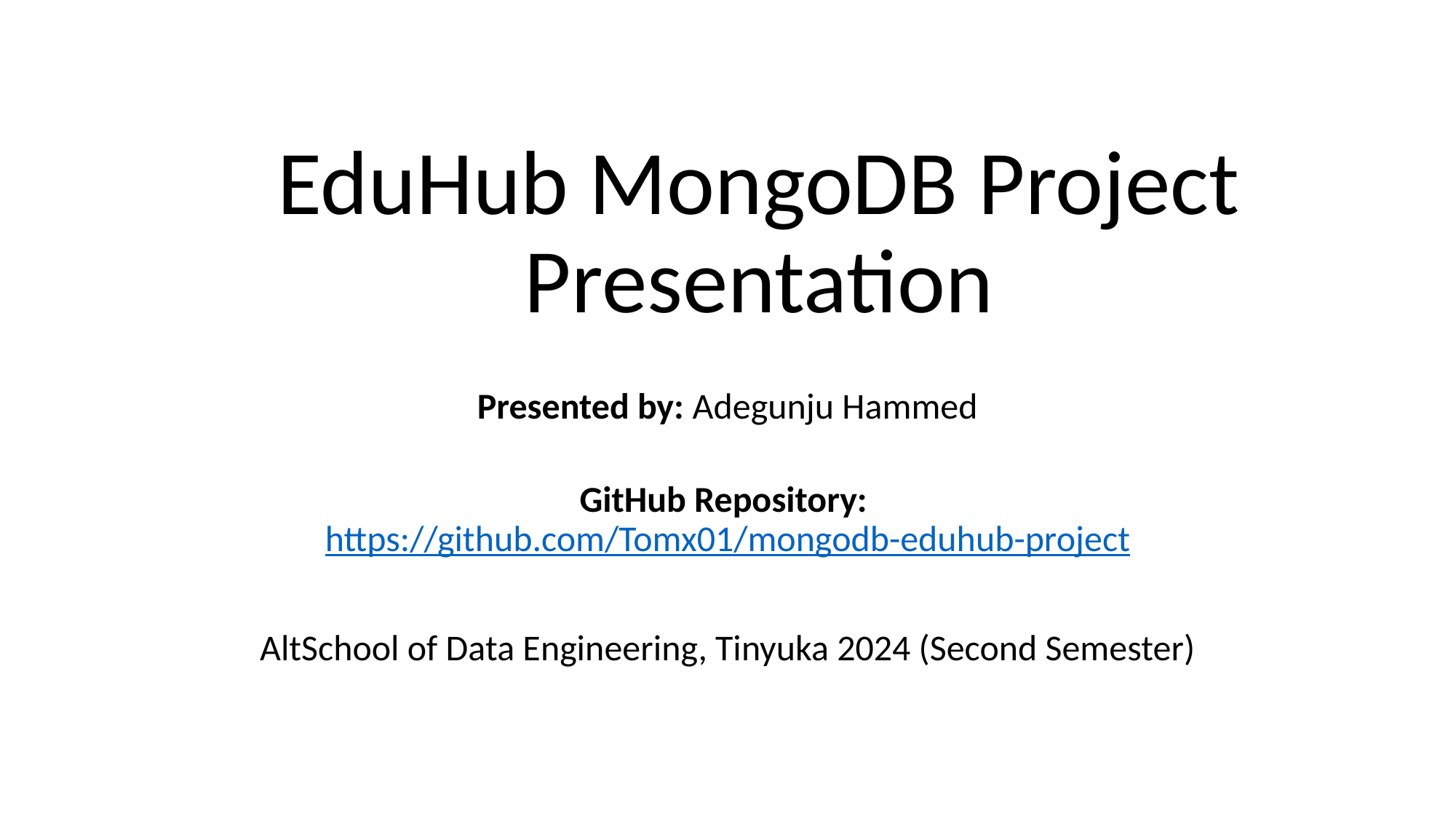

# EduHub MongoDB Project Presentation
Presented by: Adegunju Hammed
GitHub Repository: https://github.com/Tomx01/mongodb-eduhub-project

AltSchool of Data Engineering, Tinyuka 2024 (Second Semester)